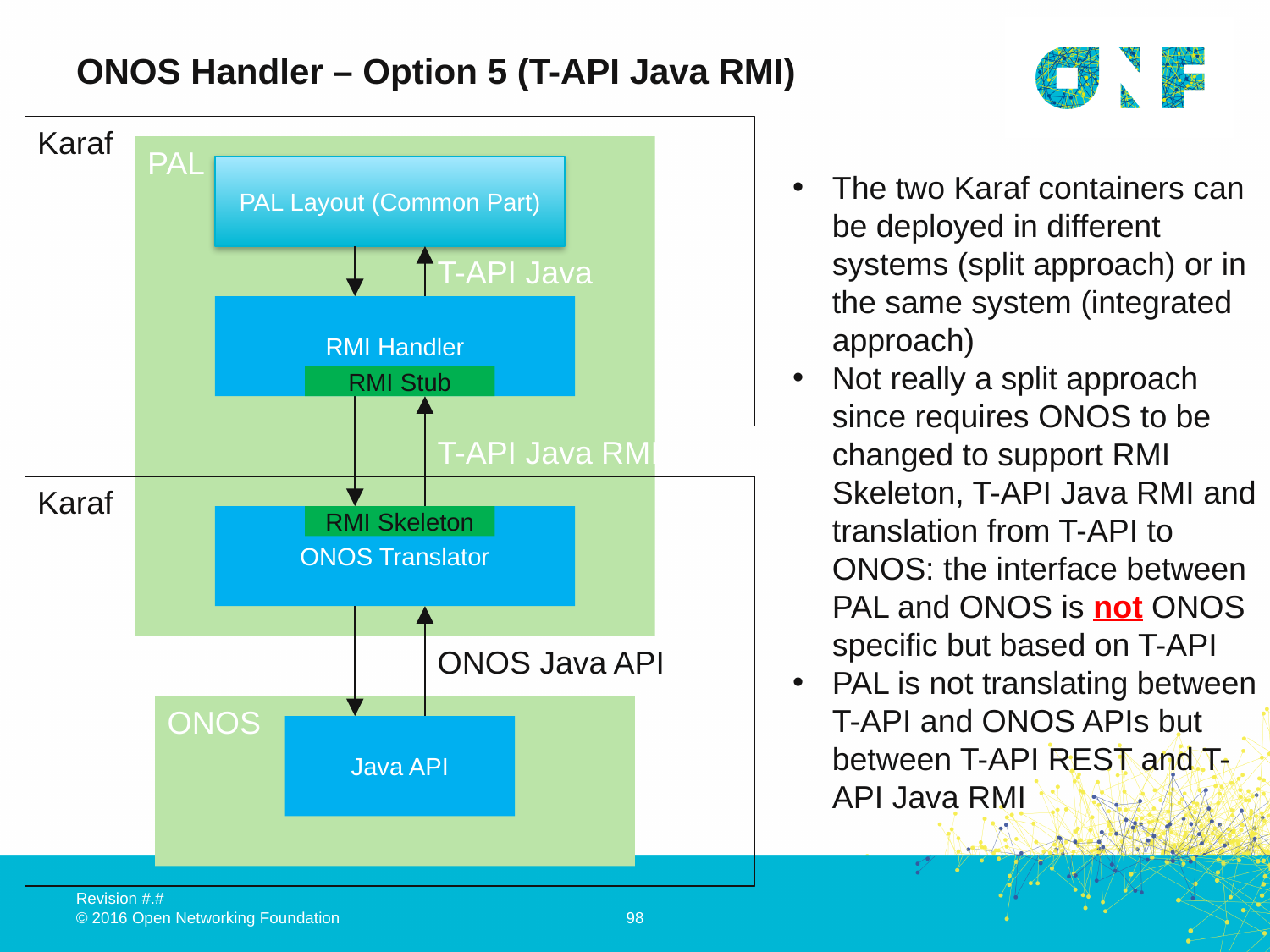

# ONOS Handler – Option 5 (T-API Java RMI)
Karaf
PAL
PAL Layout (Common Part)
The two Karaf containers can be deployed in different systems (split approach) or in the same system (integrated approach)
Not really a split approach since requires ONOS to be changed to support RMI Skeleton, T-API Java RMI and translation from T-API to ONOS: the interface between PAL and ONOS is not ONOS specific but based on T-API
PAL is not translating between T-API and ONOS APIs but between T-API REST and T-API Java RMI
T-API Java
RMI Handler
RMI Stub
T-API Java RMI
Karaf
ONOS Translator
RMI Skeleton
ONOS Java API
ONOS
Java API
98